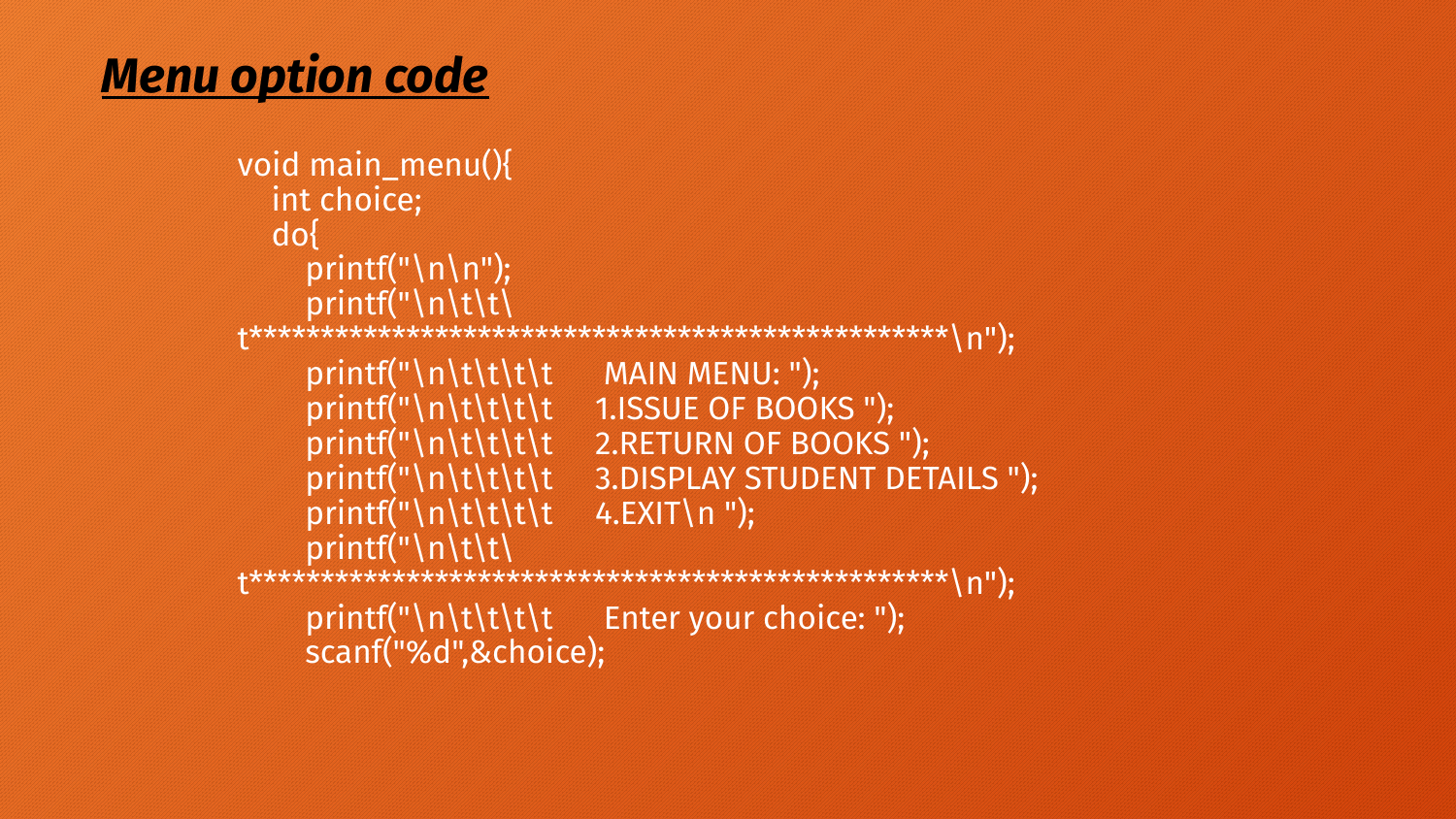

Menu option code
# void main_menu(){ int choice; do{ printf("\n\n"); printf("\n\t\t\t*************************************************\n"); printf("\n\t\t\t\t      MAIN MENU: "); printf("\n\t\t\t\t     1.ISSUE OF BOOKS "); printf("\n\t\t\t\t     2.RETURN OF BOOKS "); printf("\n\t\t\t\t     3.DISPLAY STUDENT DETAILS "); printf("\n\t\t\t\t     4.EXIT\n "); printf("\n\t\t\t*************************************************\n"); printf("\n\t\t\t\t      Enter your choice: "); scanf("%d",&choice);